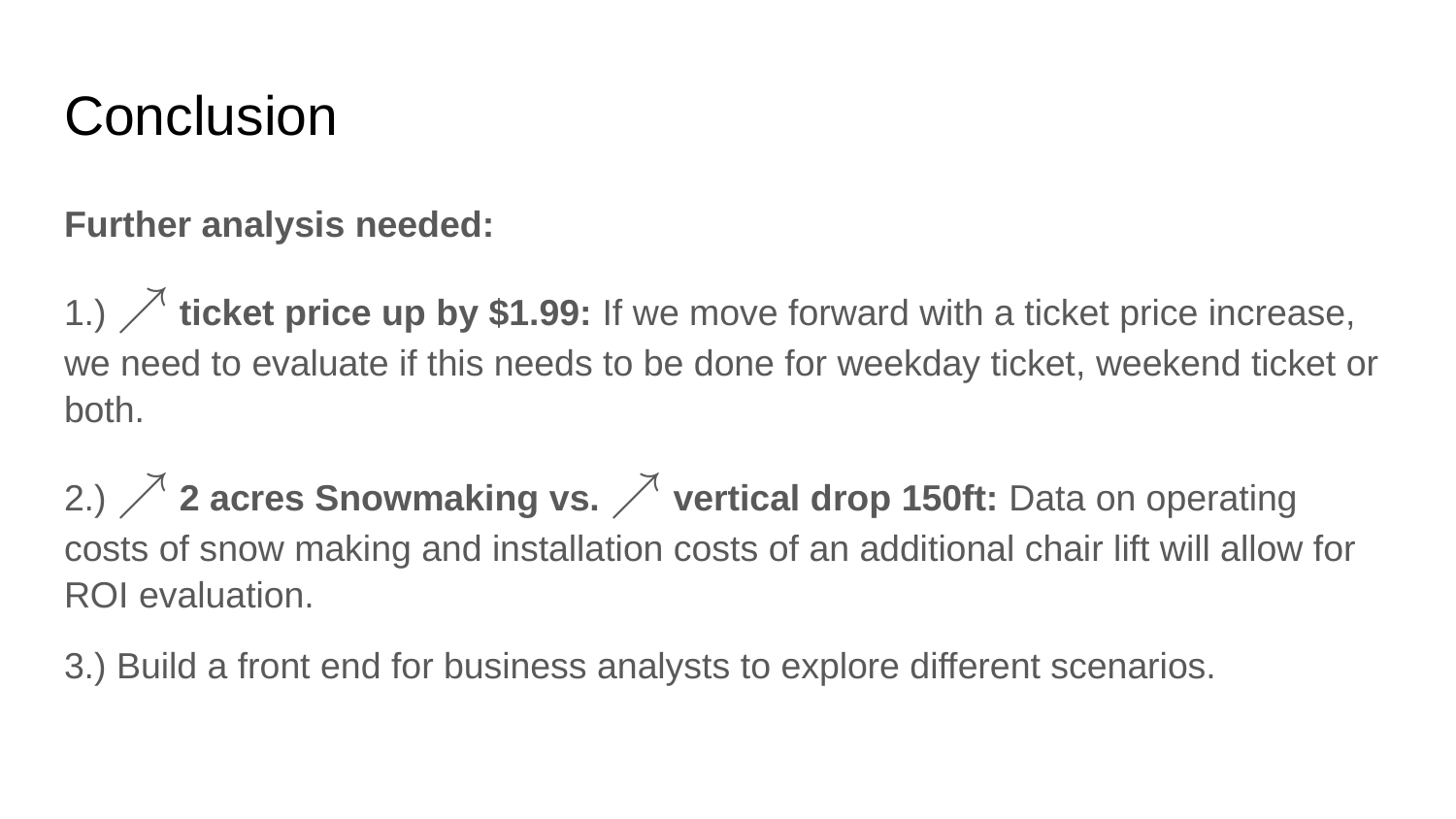

# Conclusion
Further analysis needed:
1.) ↗ ticket price up by $1.99: If we move forward with a ticket price increase, we need to evaluate if this needs to be done for weekday ticket, weekend ticket or both.
2.) ↗ 2 acres Snowmaking vs. ↗ vertical drop 150ft: Data on operating costs of snow making and installation costs of an additional chair lift will allow for ROI evaluation.
3.) Build a front end for business analysts to explore different scenarios.